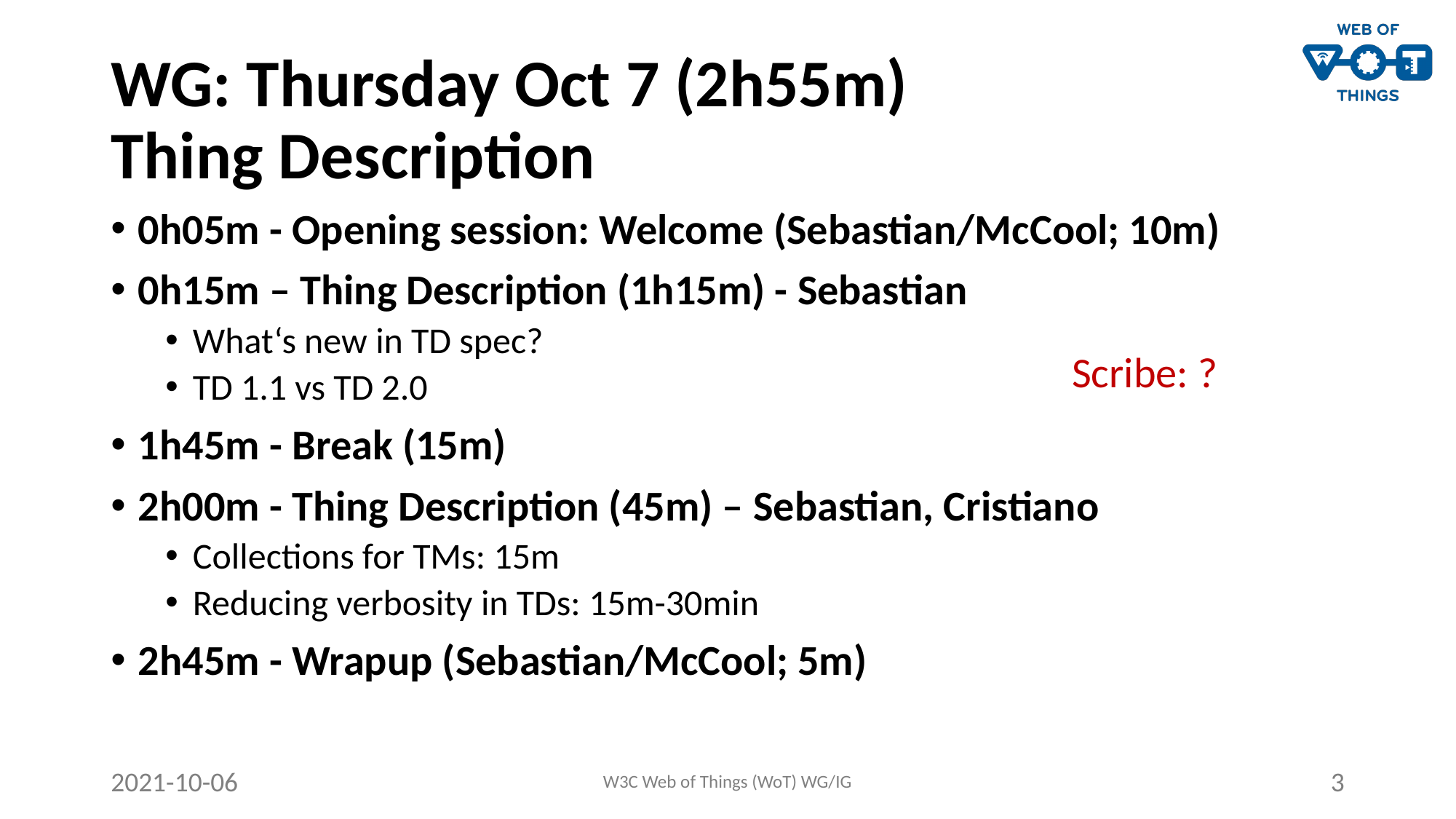

# WG: Thursday Oct 7 (2h55m) Thing Description
0h05m - Opening session: Welcome (Sebastian/McCool; 10m)
0h15m – Thing Description (1h15m) - Sebastian
What‘s new in TD spec?
TD 1.1 vs TD 2.0
1h45m - Break (15m)
2h00m - Thing Description (45m) – Sebastian, Cristiano
Collections for TMs: 15m
Reducing verbosity in TDs: 15m-30min
2h45m - Wrapup (Sebastian/McCool; 5m)

Scribe: ?
2021-10-06
W3C Web of Things (WoT) WG/IG
3